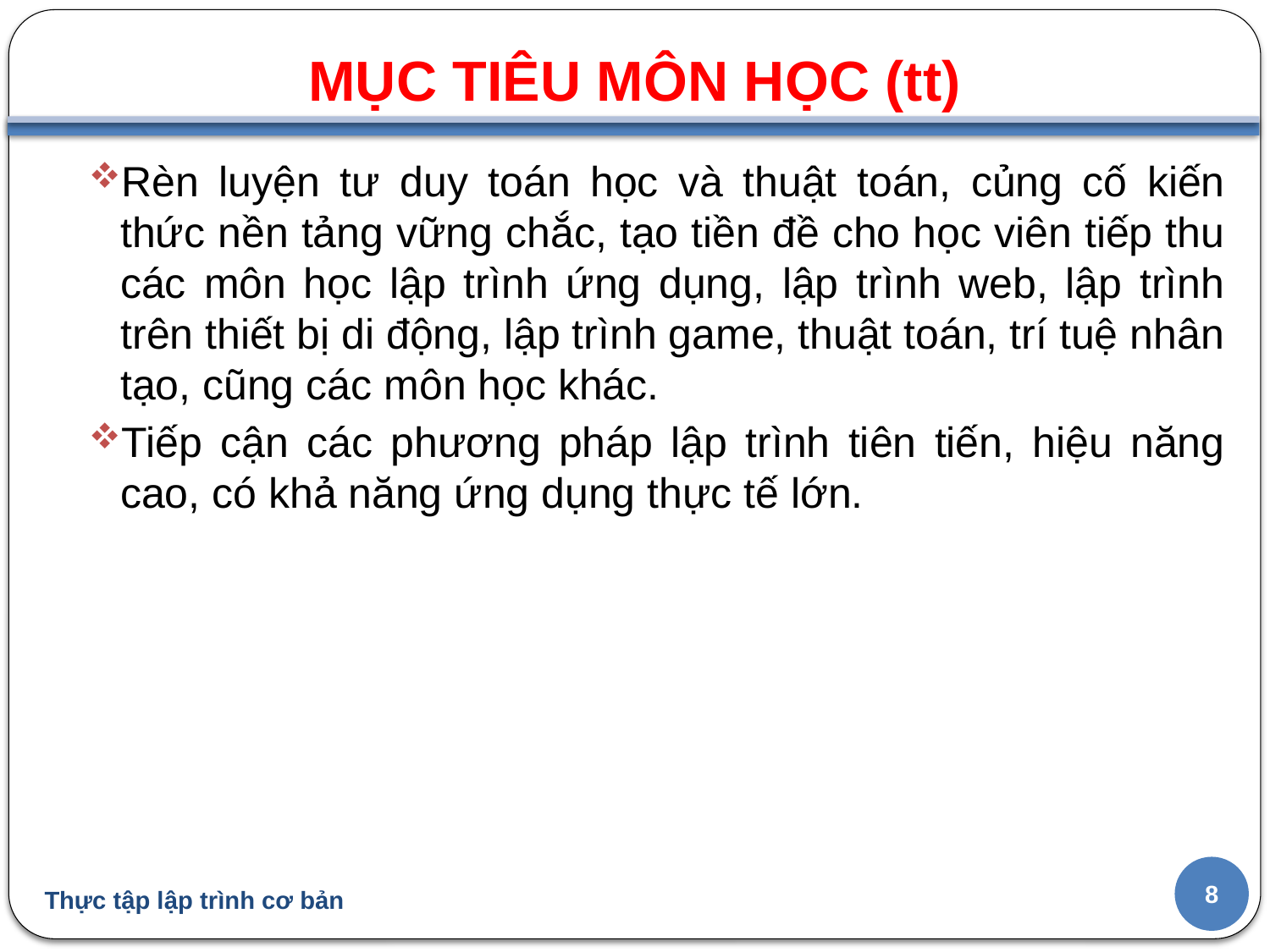

MỤC TIÊU MÔN HỌC (tt)
#
Rèn luyện tư duy toán học và thuật toán, củng cố kiến thức nền tảng vững chắc, tạo tiền đề cho học viên tiếp thu các môn học lập trình ứng dụng, lập trình web, lập trình trên thiết bị di động, lập trình game, thuật toán, trí tuệ nhân tạo, cũng các môn học khác.
Tiếp cận các phương pháp lập trình tiên tiến, hiệu năng cao, có khả năng ứng dụng thực tế lớn.

8
Thực tập lập trình cơ bản